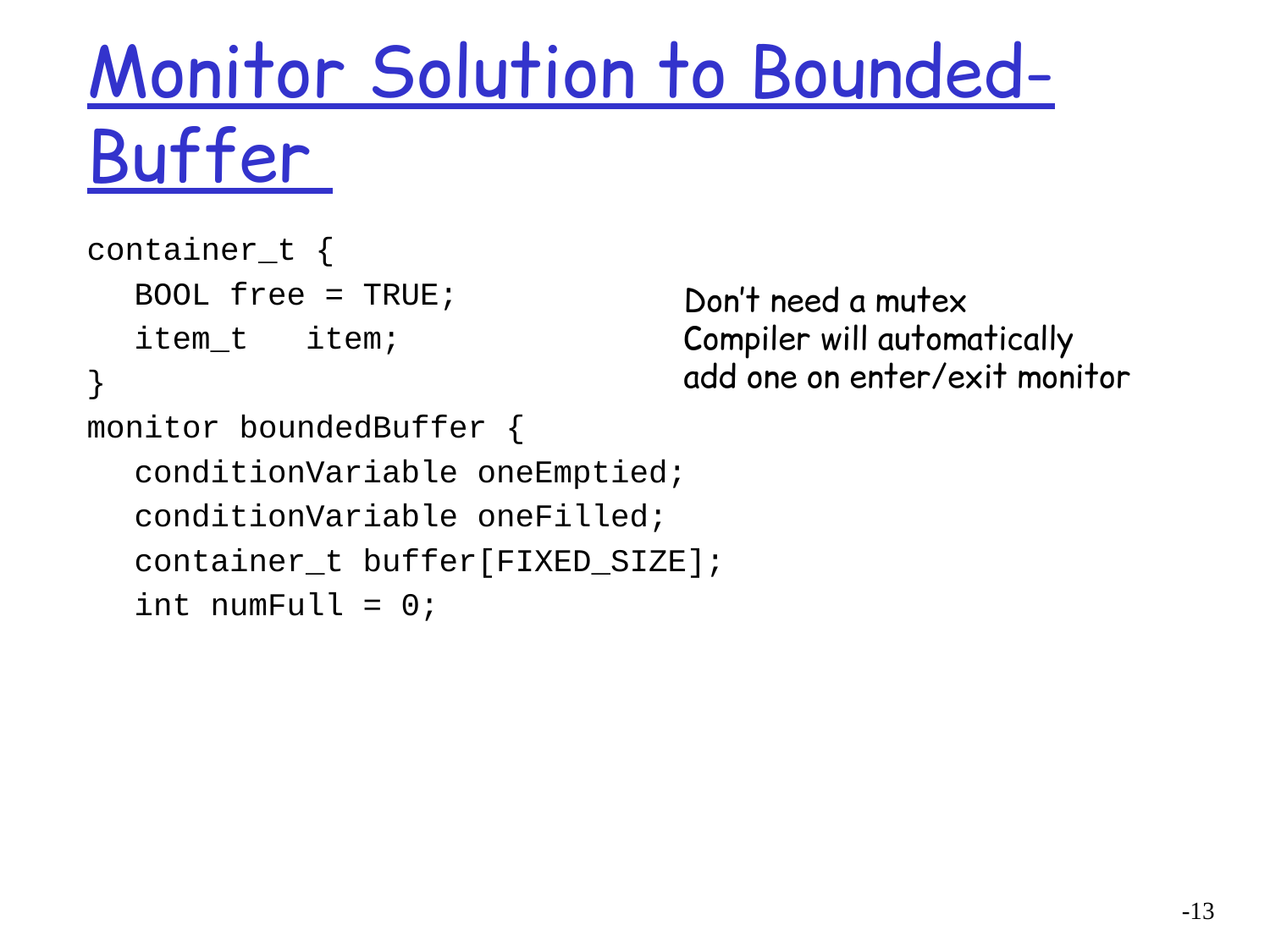

# Monitor Solution to Bounded-Buffer
container_t {
	BOOL free = TRUE;
	item_t   item;
}
monitor boundedBuffer {
	conditionVariable oneEmptied;
	conditionVariable oneFilled;
	container_t buffer[FIXED_SIZE];
	int numFull = 0;

Don’t need a mutex
Compiler will automatically
add one on enter/exit monitor
-13